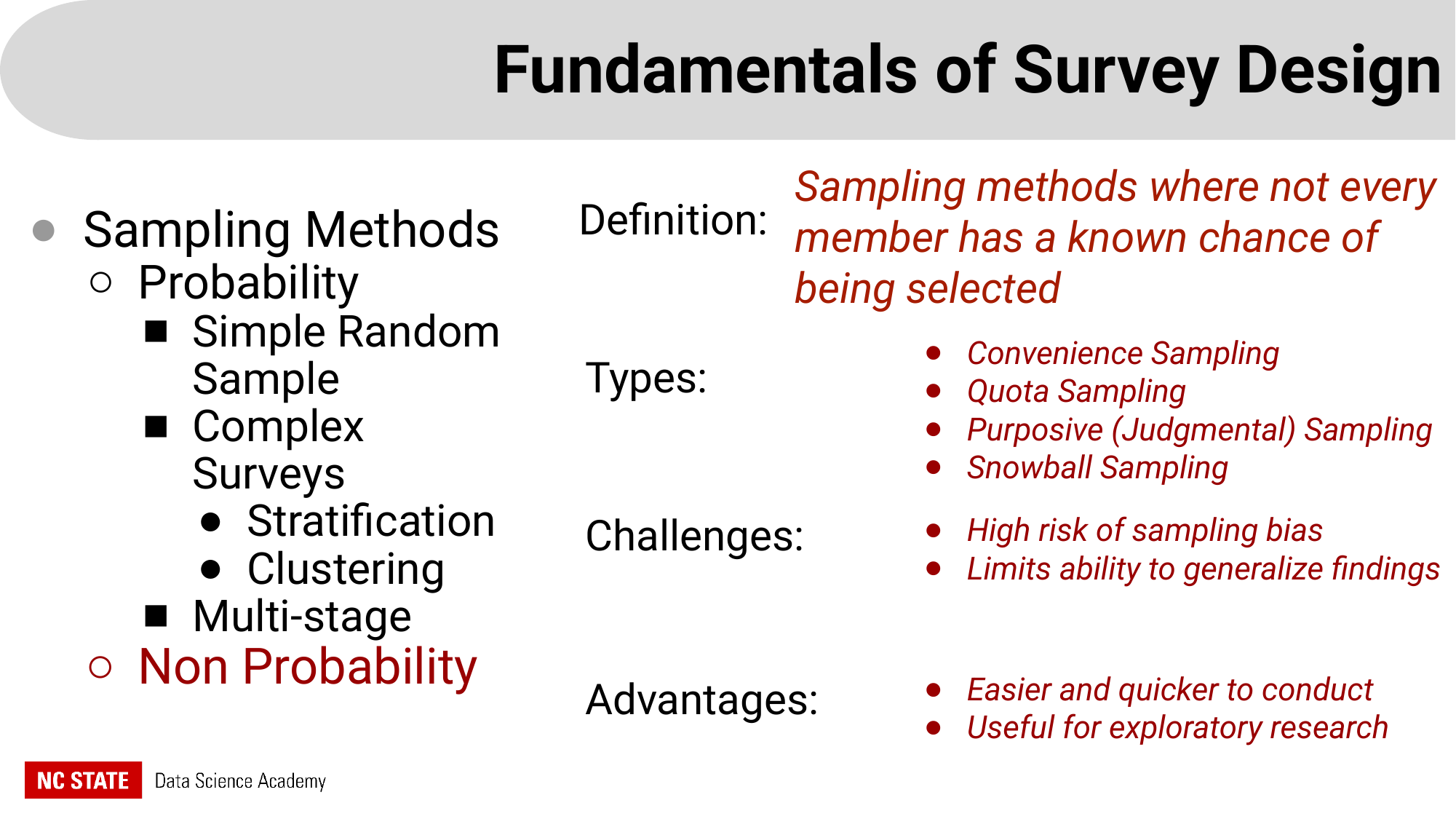

Fundamentals of Survey Design
Sampling methods where not every member has a known chance of being selected
Definition:
Sampling Methods
Probability
Simple Random Sample
Complex Surveys
Stratification
Clustering
Multi-stage
Non Probability
Convenience Sampling
Quota Sampling
Purposive (Judgmental) Sampling
Snowball Sampling
Types:
Challenges:
High risk of sampling bias
Limits ability to generalize findings
Easier and quicker to conduct
Useful for exploratory research
Advantages: